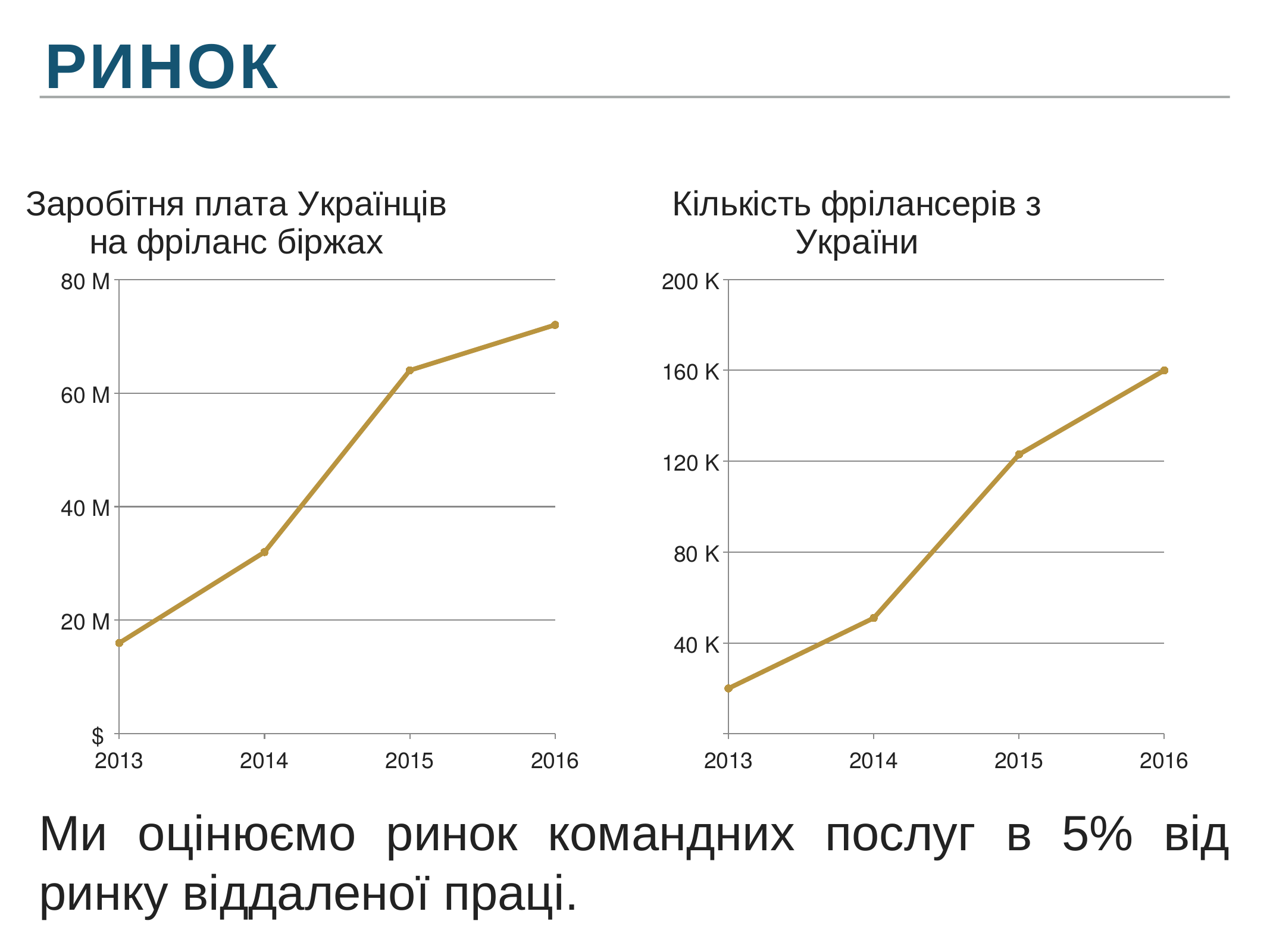

Ринок

### Chart: Заробiтня плата Украïнцiв на фрiланс бiржах

| Category | Украина |
|---|---|
| 2013 | 16000000.0 |
| 2014 | 32000000.0 |
| 2015 | 64000000.0 |
| 2016 | 72000000.0 |

### Chart: Кiлькiсть фрiлансерiв з Украïни

| Category | Украина |
|---|---|
| 2013 | 20000.0 |
| 2014 | 51000.0 |
| 2015 | 123000.0 |
| 2016 | 160000.0 |
Ми оцінюємо ринок командних послуг в 5% від ринку віддаленої праці.